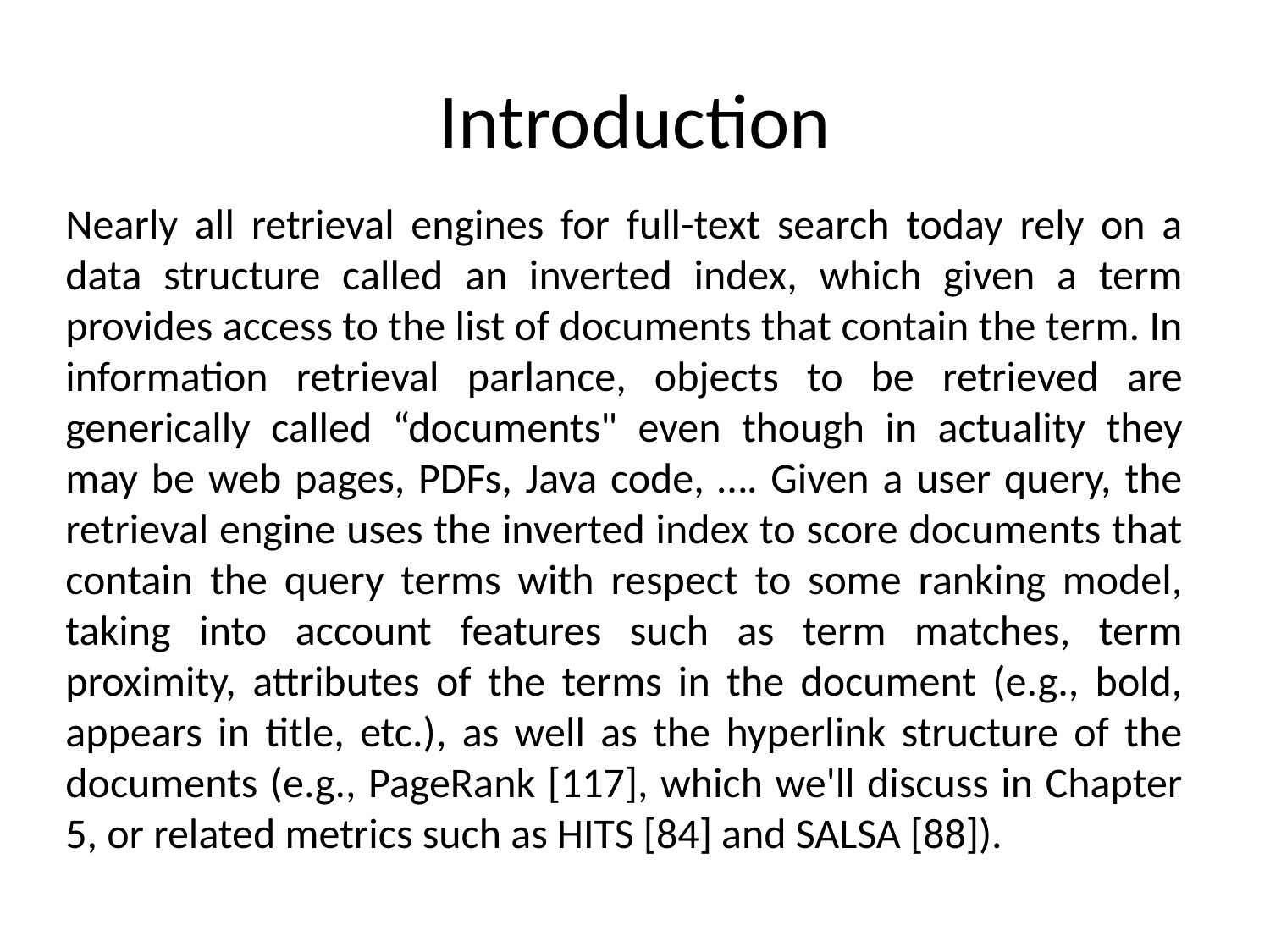

# Introduction
Nearly all retrieval engines for full-text search today rely on a data structure called an inverted index, which given a term provides access to the list of documents that contain the term. In information retrieval parlance, objects to be retrieved are generically called “documents" even though in actuality they may be web pages, PDFs, Java code, …. Given a user query, the retrieval engine uses the inverted index to score documents that contain the query terms with respect to some ranking model, taking into account features such as term matches, term proximity, attributes of the terms in the document (e.g., bold, appears in title, etc.), as well as the hyperlink structure of the documents (e.g., PageRank [117], which we'll discuss in Chapter 5, or related metrics such as HITS [84] and SALSA [88]).